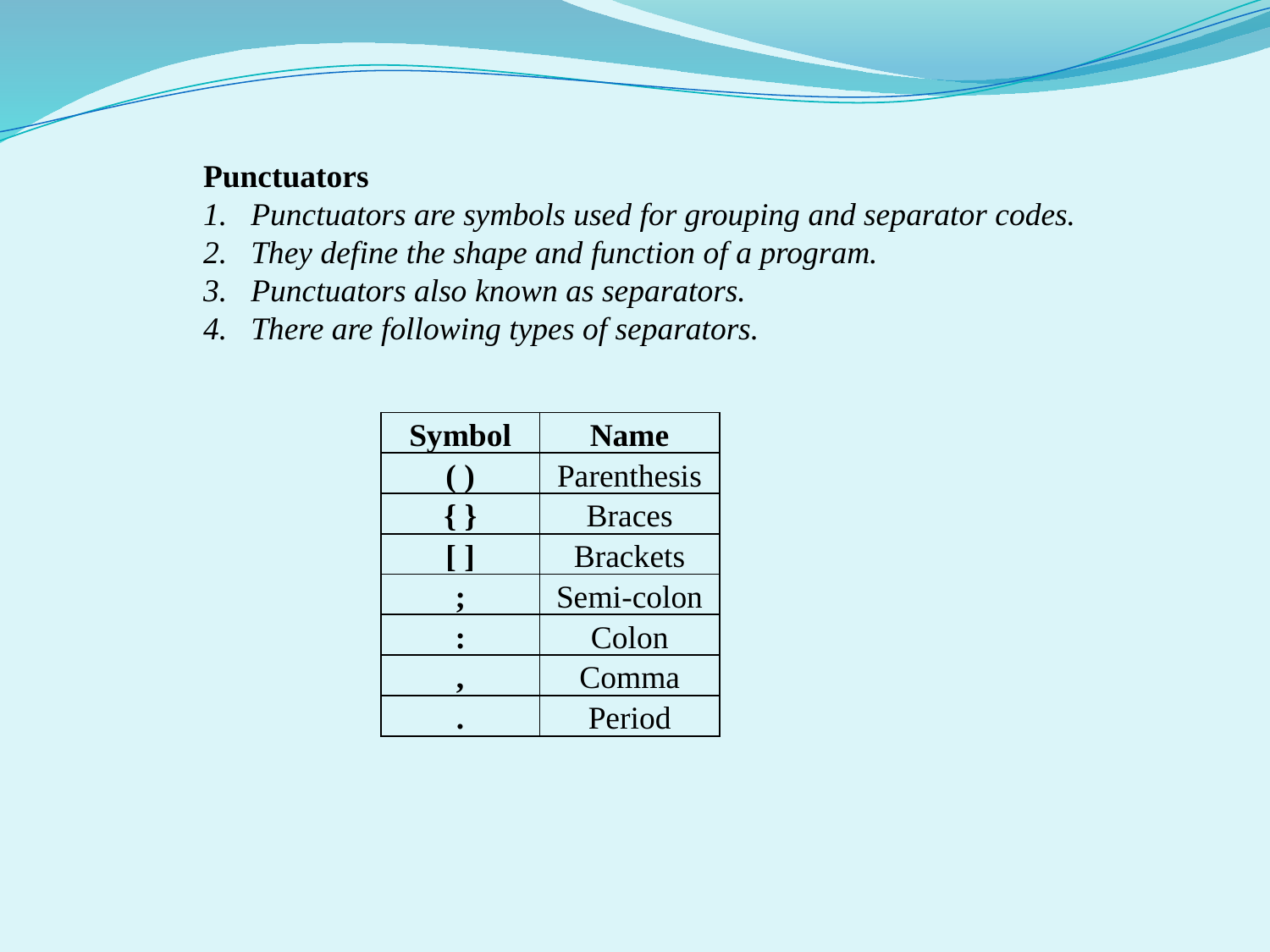

Punctuators
Punctuators are symbols used for grouping and separator codes.
They define the shape and function of a program.
Punctuators also known as separators.
There are following types of separators.

| Symbol | Name |
| --- | --- |
| ( ) | Parenthesis |
| { } | Braces |
| [ ] | Brackets |
| ; | Semi-colon |
| : | Colon |
| , | Comma |
| . | Period |